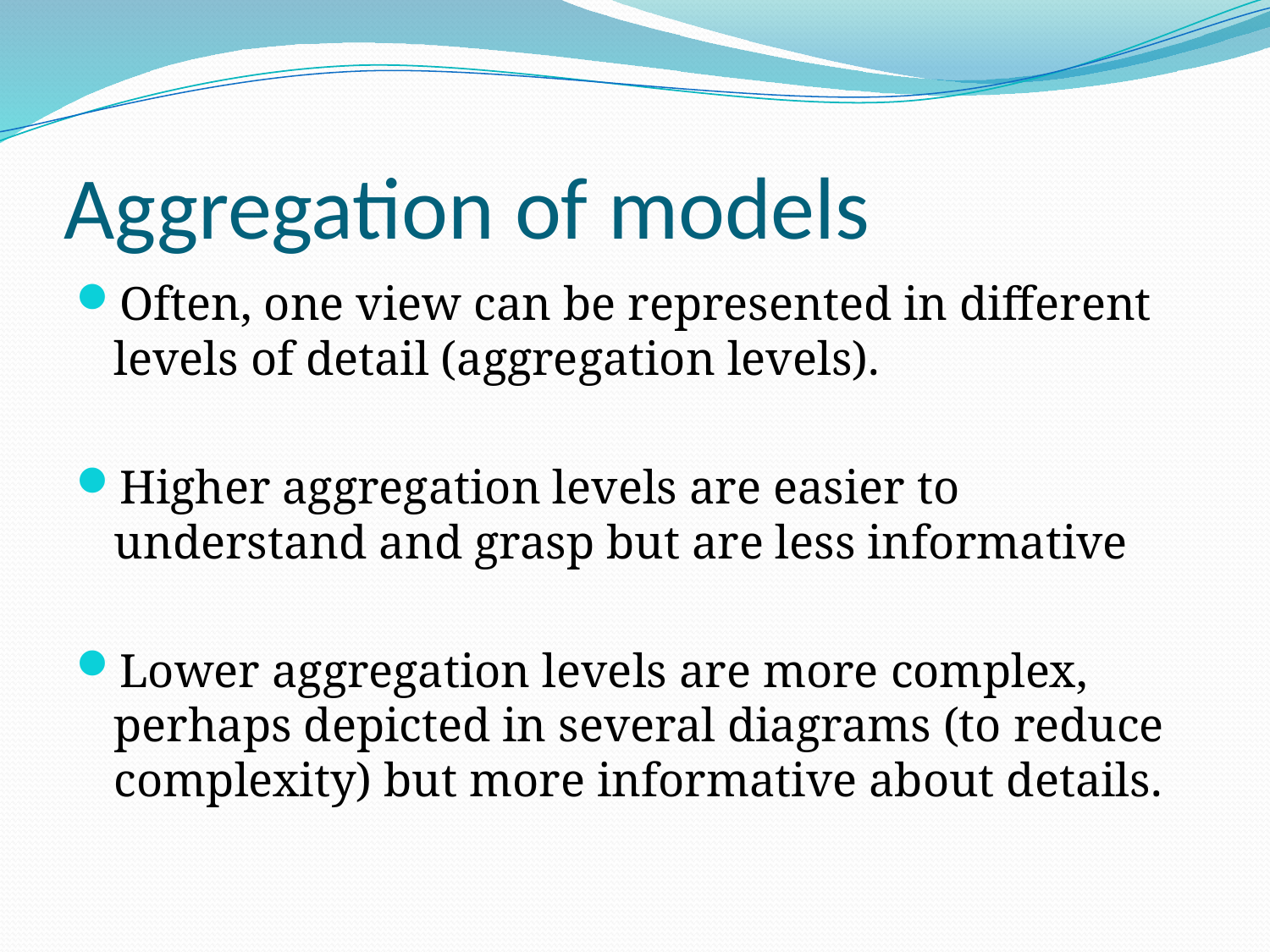

# Aggregation of models
Often, one view can be represented in different levels of detail (aggregation levels).

Higher aggregation levels are easier to understand and grasp but are less informative

Lower aggregation levels are more complex, perhaps depicted in several diagrams (to reduce complexity) but more informative about details.